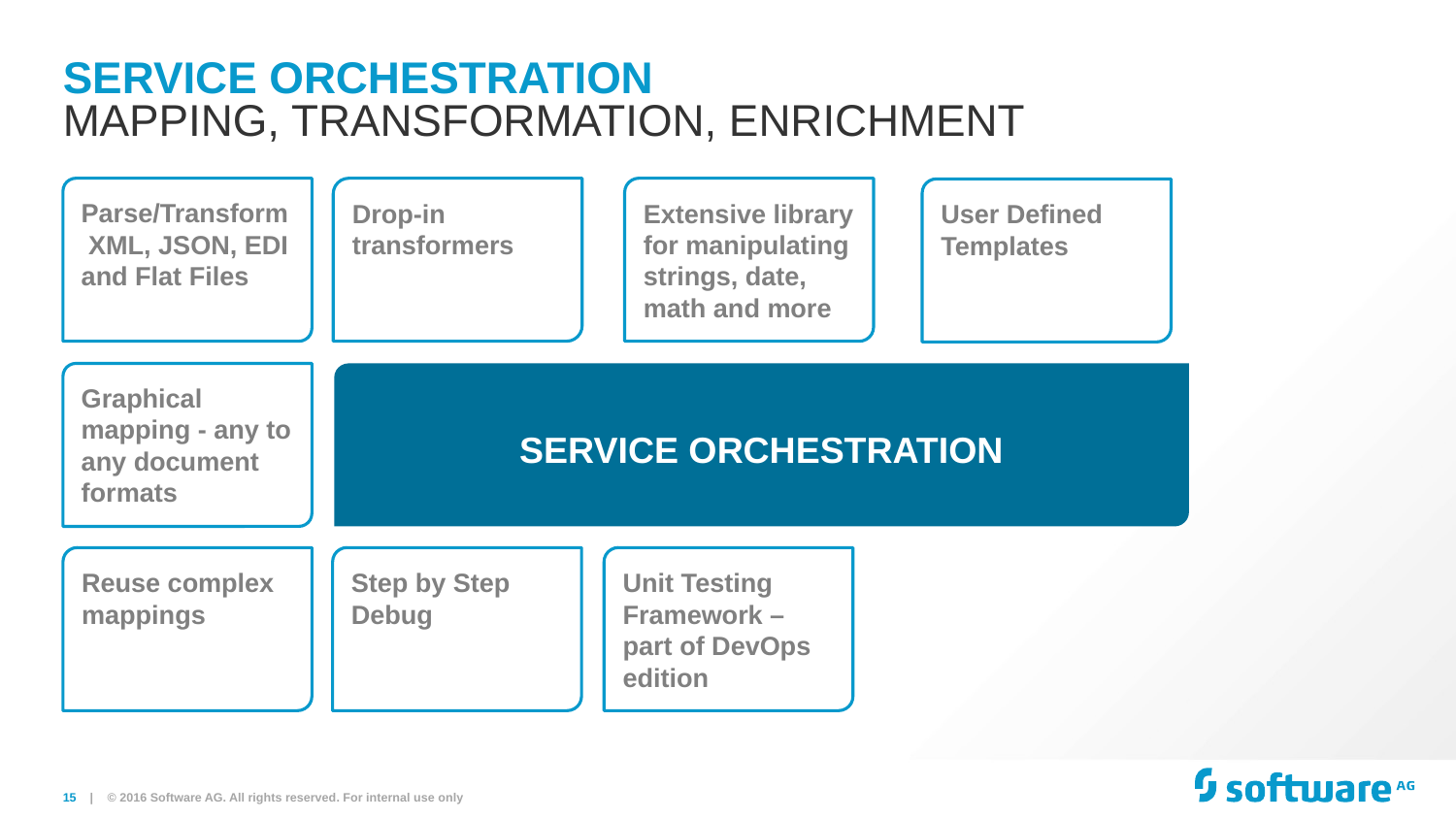

# service orchestration
mapping, transformation, enrichment
Parse/Transform
 XML, JSON, EDI and Flat Files
Drop-in transformers
Extensive library for manipulating strings, date, math and more
User Defined Templates
Graphical mapping - any to any document formats
SERVICE ORCHESTRATION
Reuse complex mappings
Step by Step Debug
Unit Testing Framework – part of DevOps edition
© 2016 Software AG. All rights reserved. For internal use only